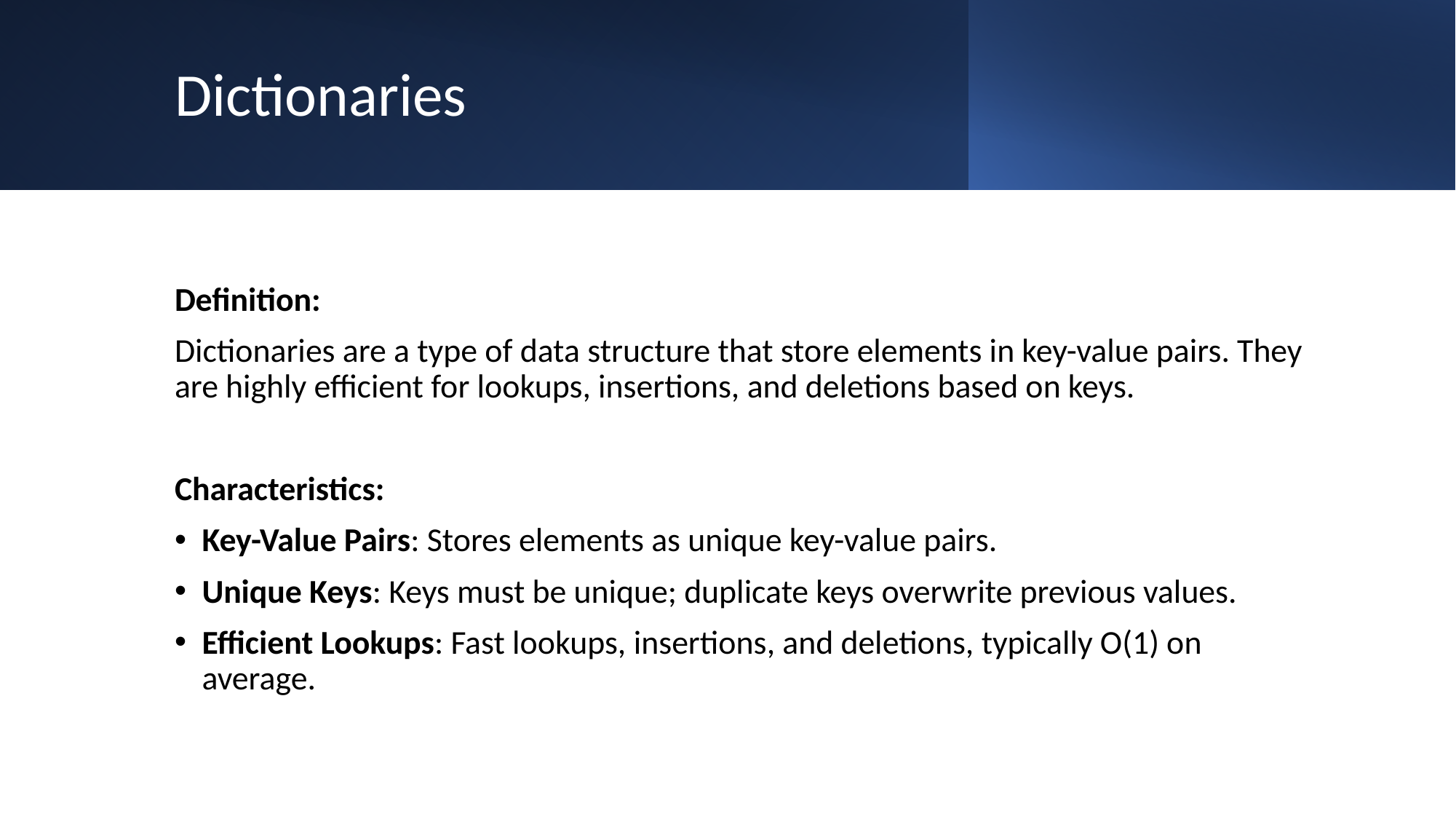

# Dictionaries
Definition:
Dictionaries are a type of data structure that store elements in key-value pairs. They are highly efficient for lookups, insertions, and deletions based on keys.

Characteristics:
Key-Value Pairs: Stores elements as unique key-value pairs.
Unique Keys: Keys must be unique; duplicate keys overwrite previous values.
Efficient Lookups: Fast lookups, insertions, and deletions, typically O(1) on average.